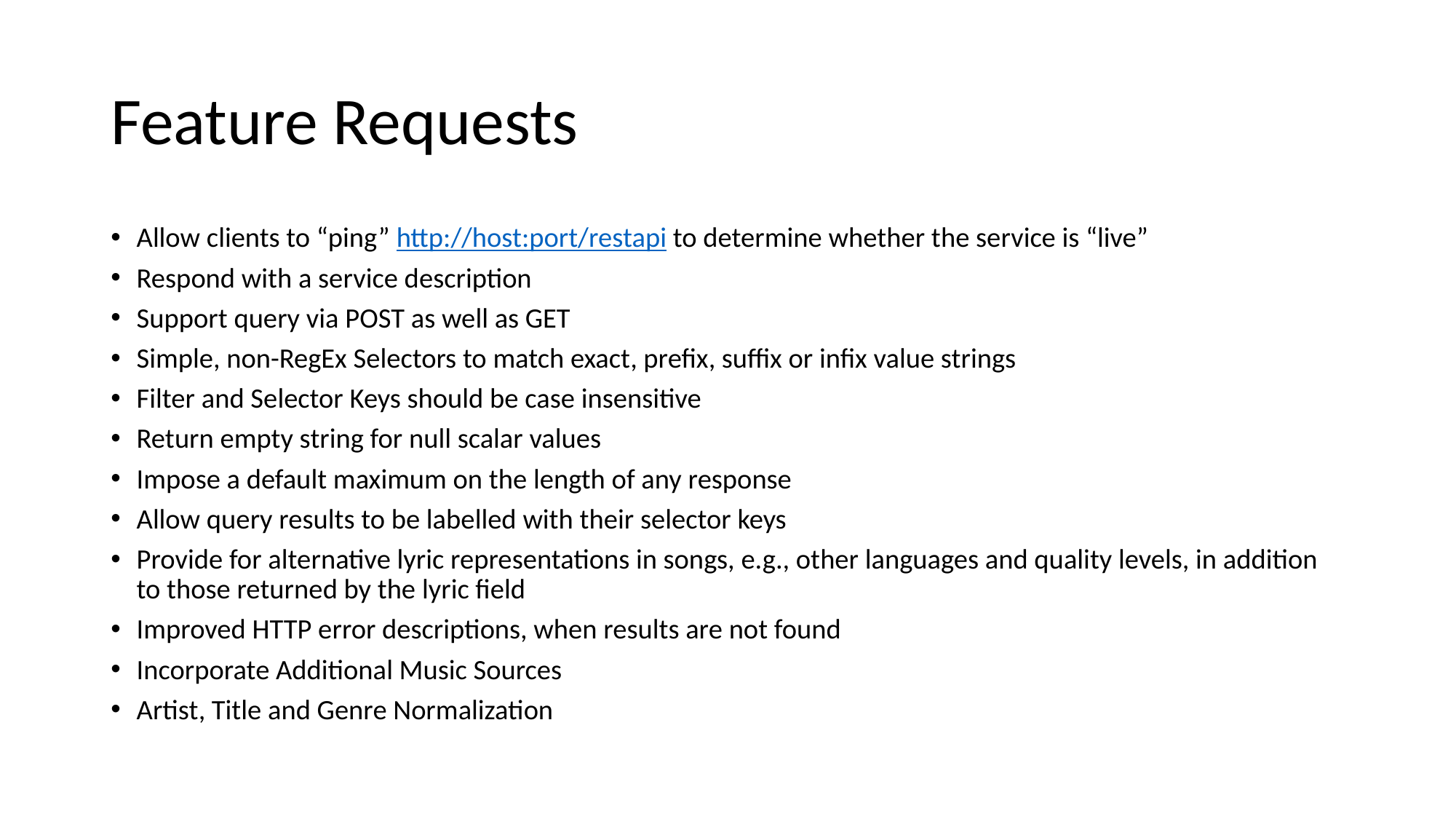

# Feature Requests
Allow clients to “ping” http://host:port/restapi to determine whether the service is “live”
Respond with a service description
Support query via POST as well as GET
Simple, non-RegEx Selectors to match exact, prefix, suffix or infix value strings
Filter and Selector Keys should be case insensitive
Return empty string for null scalar values
Impose a default maximum on the length of any response
Allow query results to be labelled with their selector keys
Provide for alternative lyric representations in songs, e.g., other languages and quality levels, in addition to those returned by the lyric field
Improved HTTP error descriptions, when results are not found
Incorporate Additional Music Sources
Artist, Title and Genre Normalization